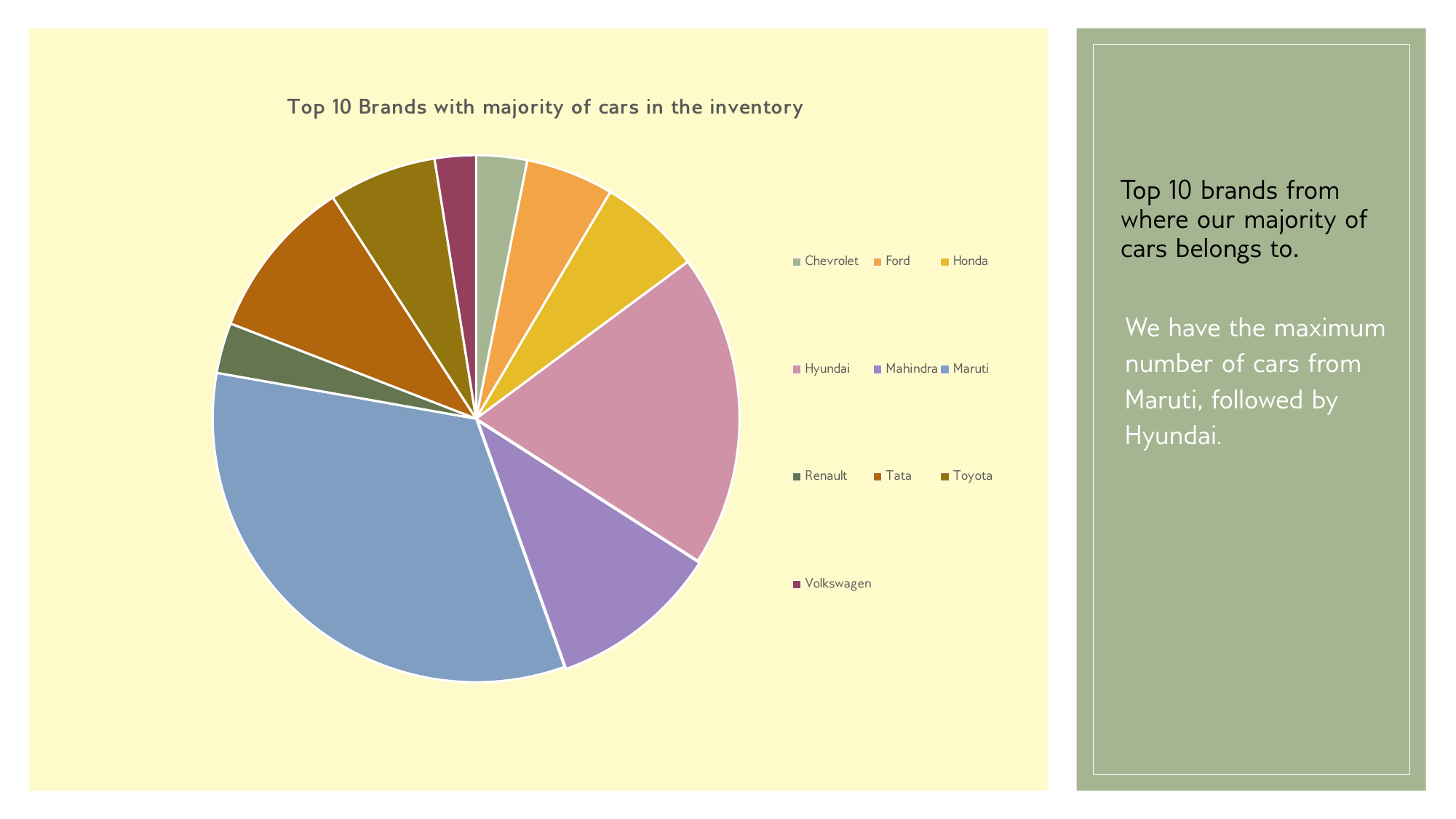

# Top 10 brands from where our majority of cars belongs to.

### Chart: Top 10 Brands with majority of cars in the inventory

| Category | Total |
|---|---|
| Chevrolet | 230.0 |
| Ford | 397.0 |
| Honda | 467.0 |
| Hyundai | 1415.0 |
| Mahindra | 772.0 |
| Maruti | 2448.0 |
| Renault | 228.0 |
| Tata | 734.0 |
| Toyota | 488.0 |
| Volkswagen | 186.0 |
We have the maximum number of cars from Maruti, followed by Hyundai.